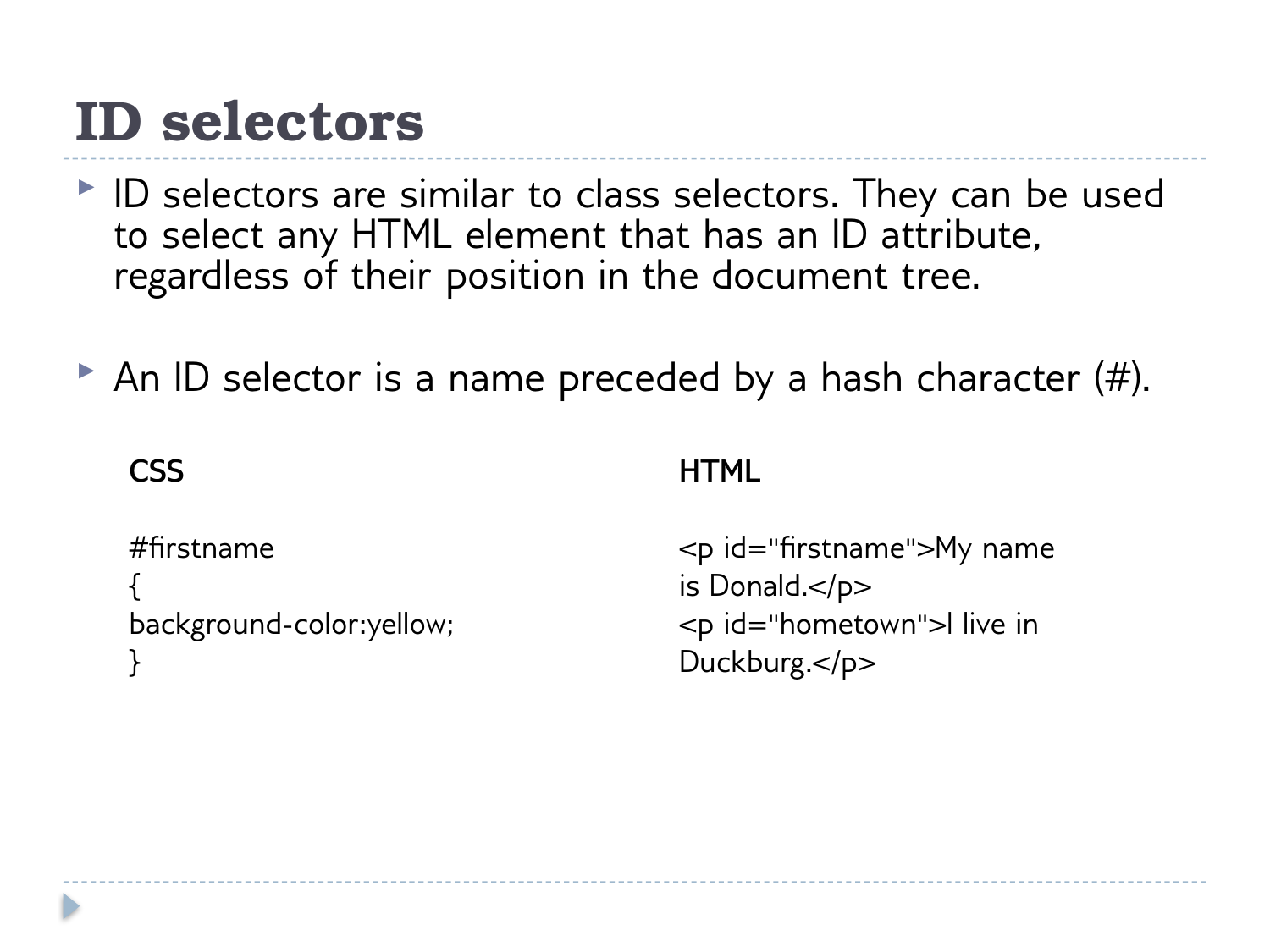

# ID selectors
ID selectors are similar to class selectors. They can be used to select any HTML element that has an ID attribute, regardless of their position in the document tree.

An ID selector is a name preceded by a hash character (#).

HTML

<p id="firstname">My name is Donald.</p>
<p id="hometown">I live in Duckburg.</p>

CSS

#firstname
{
background-color:yellow;
}